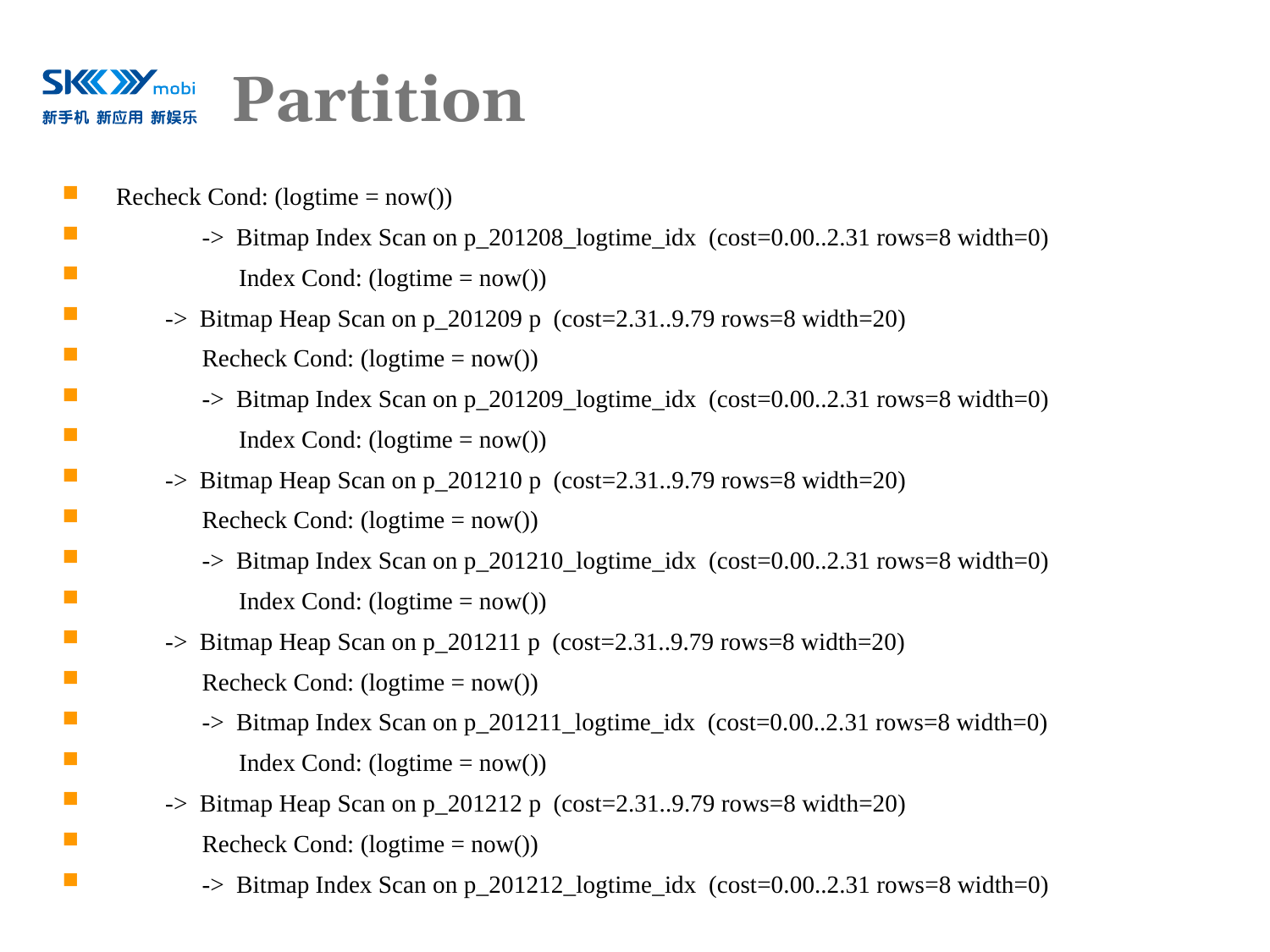

# Partition
 Recheck Cond: (logtime = now())
               ->  Bitmap Index Scan on p_201208_logtime_idx  (cost=0.00..2.31 rows=8 width=0)
                     Index Cond: (logtime = now())
         ->  Bitmap Heap Scan on p_201209 p  (cost=2.31..9.79 rows=8 width=20)
               Recheck Cond: (logtime = now())
               ->  Bitmap Index Scan on p_201209_logtime_idx  (cost=0.00..2.31 rows=8 width=0)
                     Index Cond: (logtime = now())
         ->  Bitmap Heap Scan on p_201210 p  (cost=2.31..9.79 rows=8 width=20)
               Recheck Cond: (logtime = now())
               ->  Bitmap Index Scan on p_201210_logtime_idx  (cost=0.00..2.31 rows=8 width=0)
                     Index Cond: (logtime = now())
         ->  Bitmap Heap Scan on p_201211 p  (cost=2.31..9.79 rows=8 width=20)
               Recheck Cond: (logtime = now())
               ->  Bitmap Index Scan on p_201211_logtime_idx  (cost=0.00..2.31 rows=8 width=0)
                     Index Cond: (logtime = now())
         ->  Bitmap Heap Scan on p_201212 p  (cost=2.31..9.79 rows=8 width=20)
               Recheck Cond: (logtime = now())
               ->  Bitmap Index Scan on p_201212_logtime_idx  (cost=0.00..2.31 rows=8 width=0)